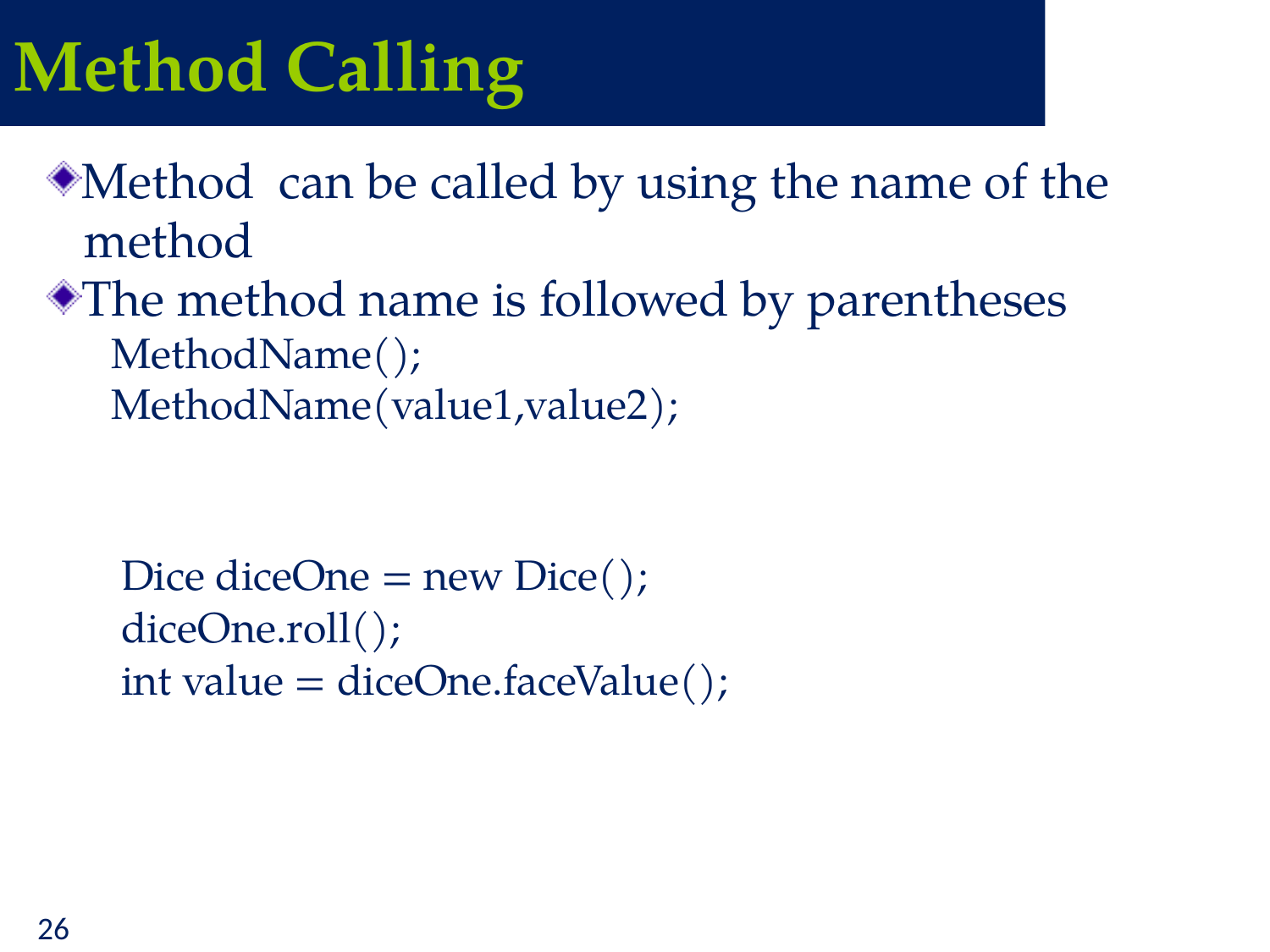

# Method Calling
Method  can be called by using the name of the
   method
The method name is followed by parentheses
MethodName();
MethodName(value1,value2);
Dice diceOne = new Dice();
diceOne.roll();
int value = diceOne.faceValue();
26